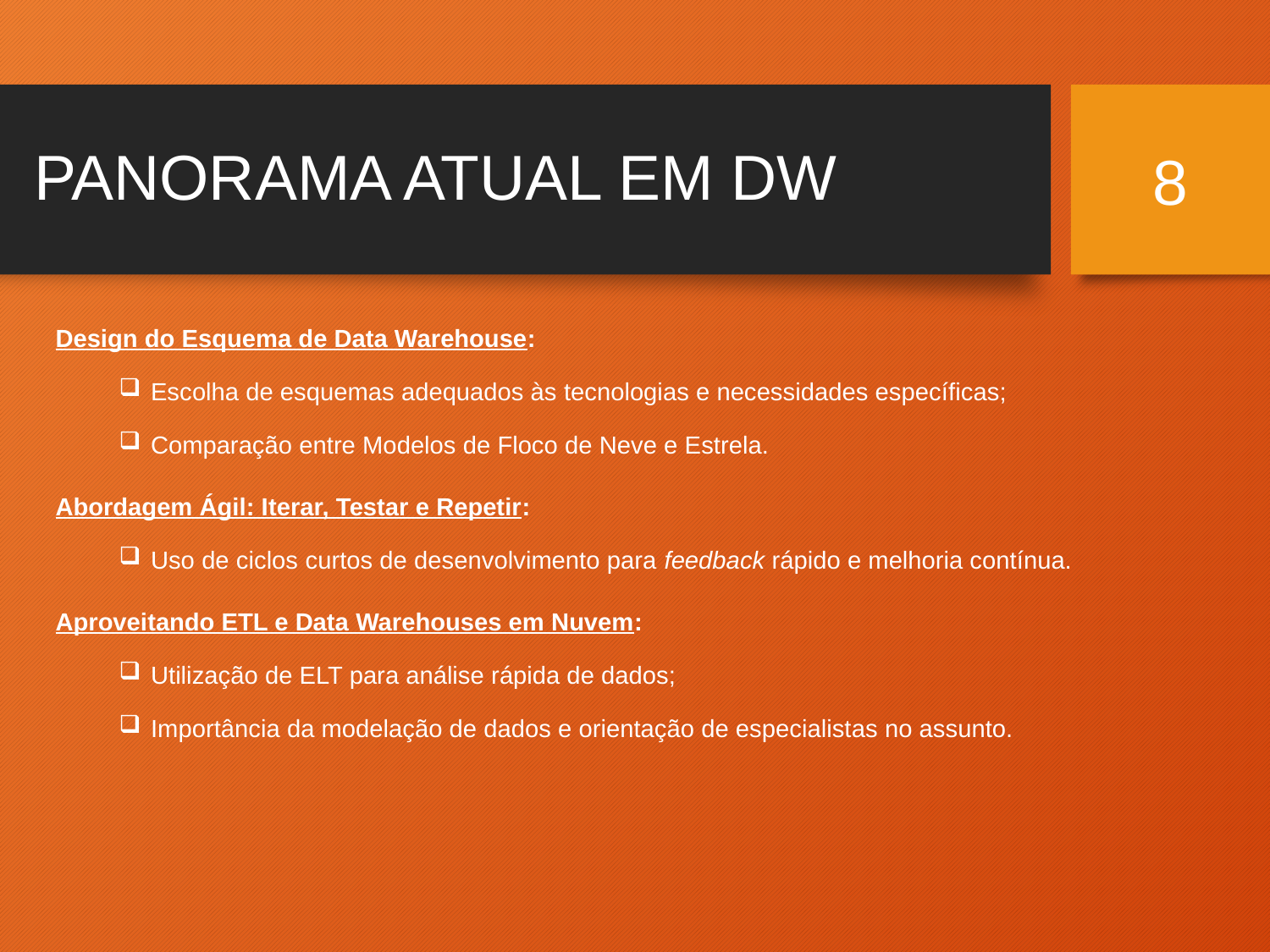

# PANORAMA ATUAL EM DW
8
Design do Esquema de Data Warehouse:
Escolha de esquemas adequados às tecnologias e necessidades específicas;
Comparação entre Modelos de Floco de Neve e Estrela.
Abordagem Ágil: Iterar, Testar e Repetir:
Uso de ciclos curtos de desenvolvimento para feedback rápido e melhoria contínua.
Aproveitando ETL e Data Warehouses em Nuvem:
Utilização de ELT para análise rápida de dados;
Importância da modelação de dados e orientação de especialistas no assunto.